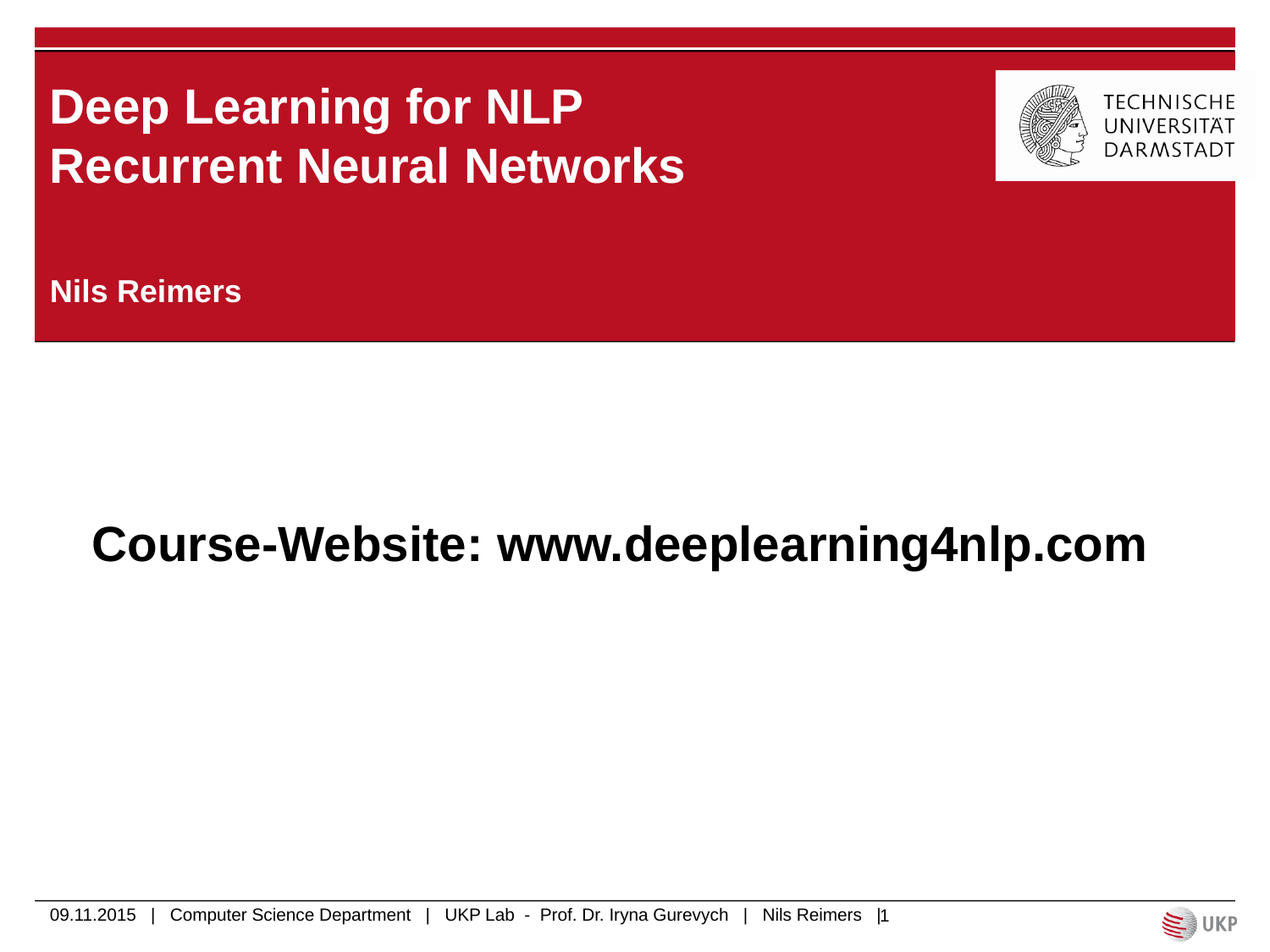

# Deep Learning for NLP Recurrent Neural Networks

Nils Reimers
Course-Website: www.deeplearning4nlp.com

09.11.2015   |   Computer Science Department   |   UKP Lab  -  Prof. Dr. Iryna Gurevych   |   Nils Reimers   |